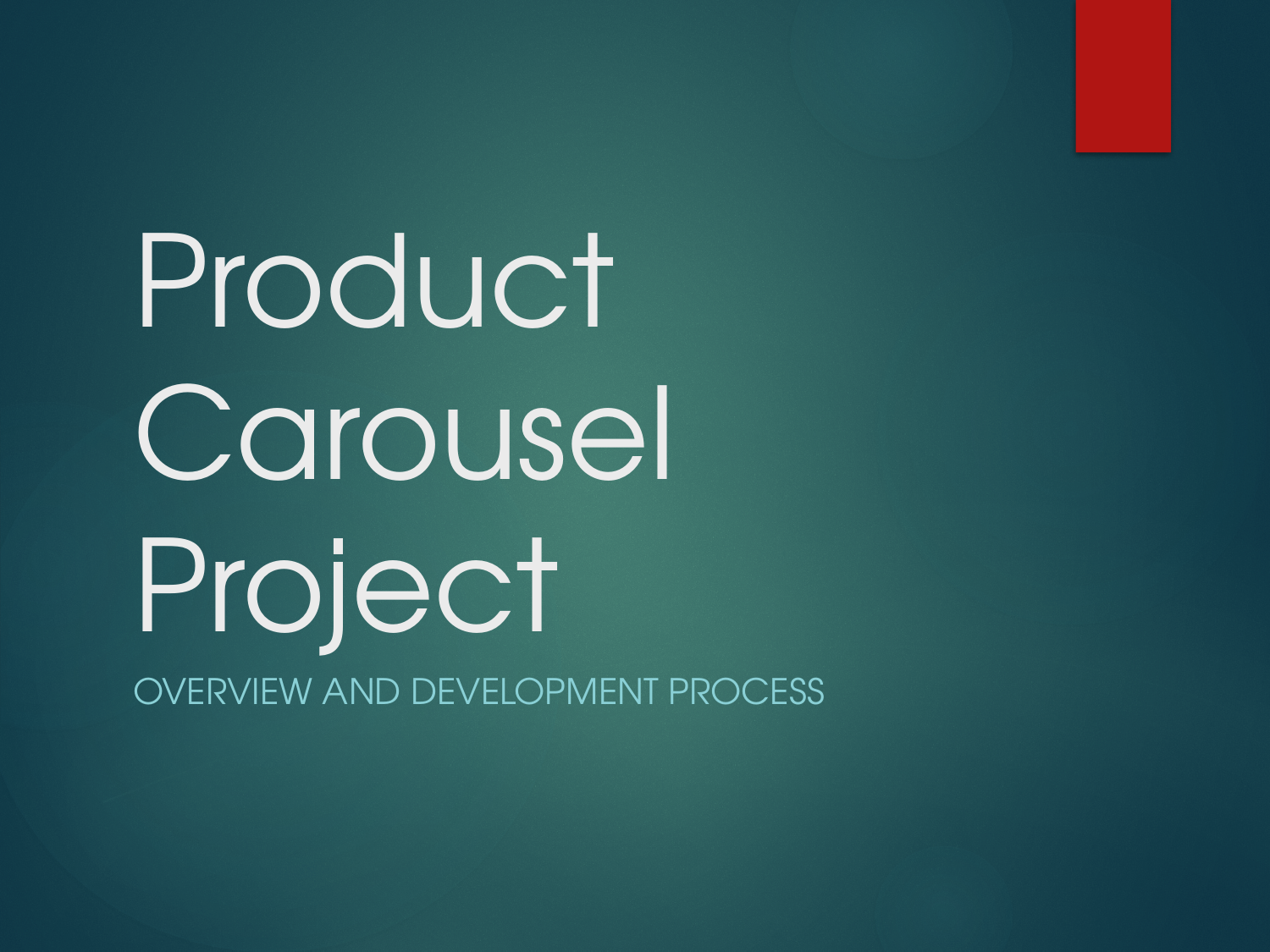

# Product Carousel Project
Overview and Development Process